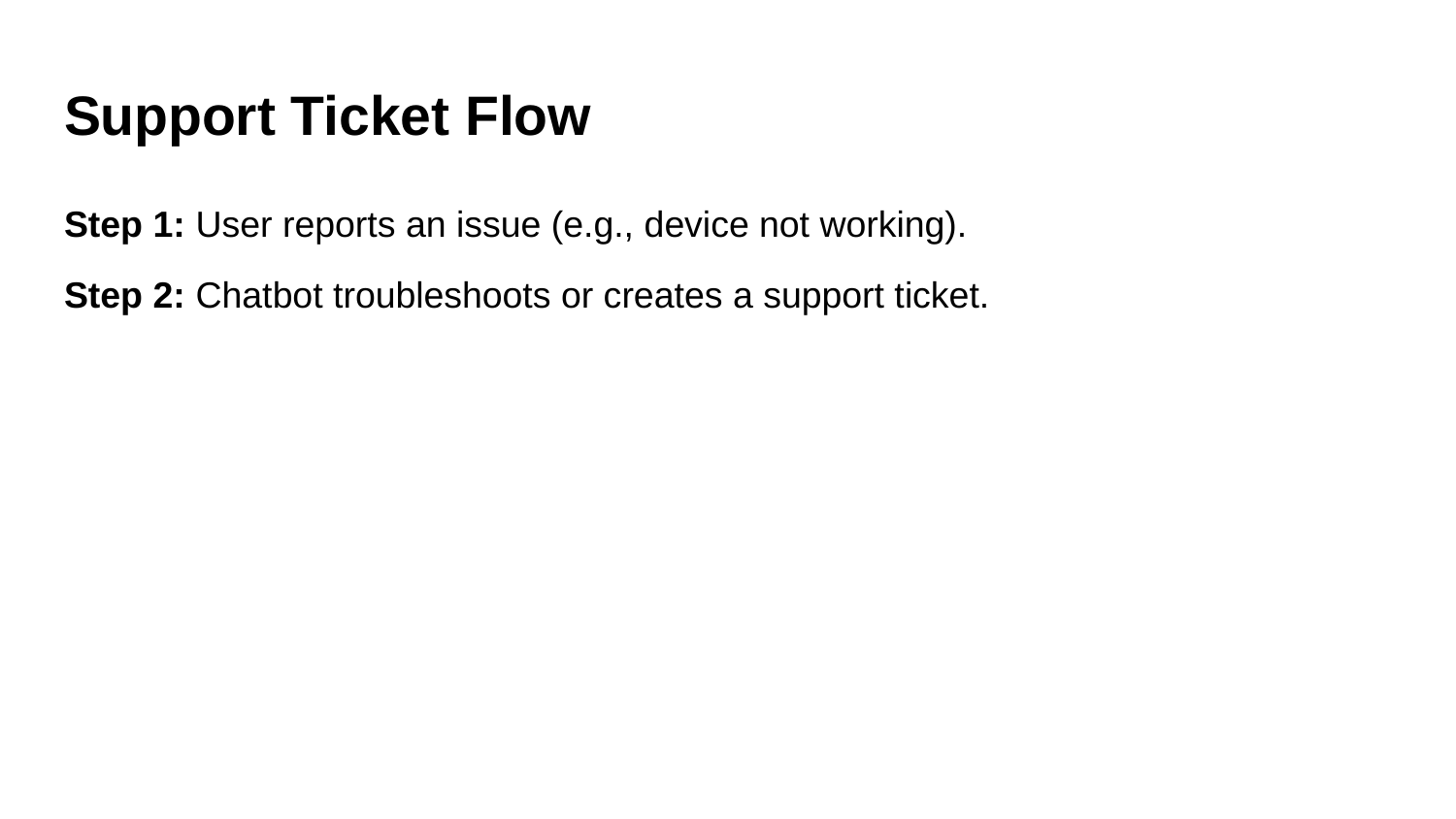

# Support Ticket Flow
Step 1: User reports an issue (e.g., device not working).
Step 2: Chatbot troubleshoots or creates a support ticket.